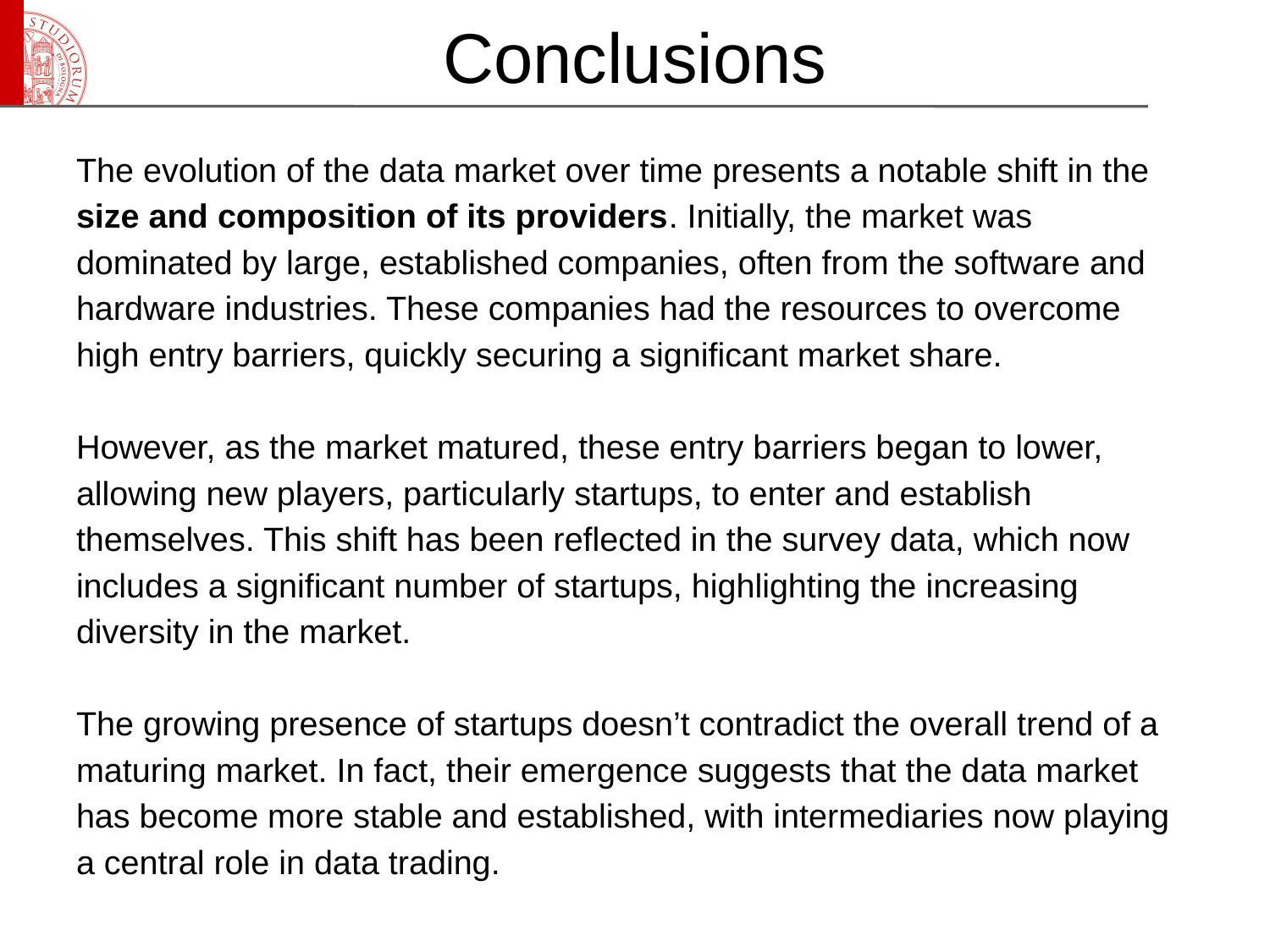

# Conclusions
The evolution of the data market over time presents a notable shift in the size and composition of its providers. Initially, the market was dominated by large, established companies, often from the software and hardware industries. These companies had the resources to overcome high entry barriers, quickly securing a significant market share.

However, as the market matured, these entry barriers began to lower, allowing new players, particularly startups, to enter and establish themselves. This shift has been reflected in the survey data, which now includes a significant number of startups, highlighting the increasing diversity in the market.

The growing presence of startups doesn’t contradict the overall trend of a maturing market. In fact, their emergence suggests that the data market has become more stable and established, with intermediaries now playing a central role in data trading.